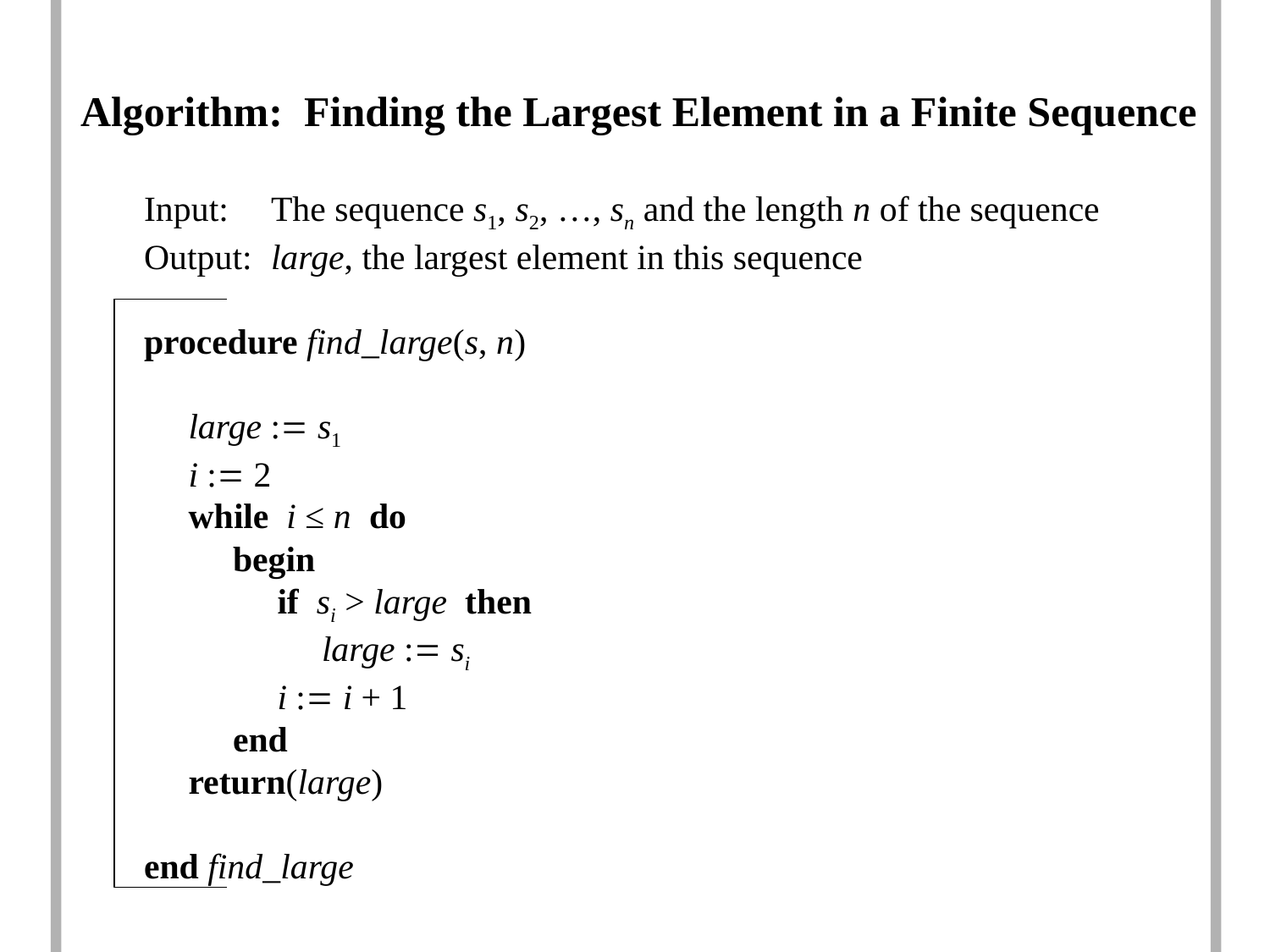

Algorithm:  Finding the Largest Element in a Finite Sequence

Input:	The sequence s1, s2, …, sn and the length n of the sequence
Output:	large, the largest element in this sequence

procedure find_large(s, n)

     large := s1
     i := 2
     while  i ≤ n  do
          begin
               if  si > large  then
                    large := si
               i := i + 1
          end
     return(large)

end find_large